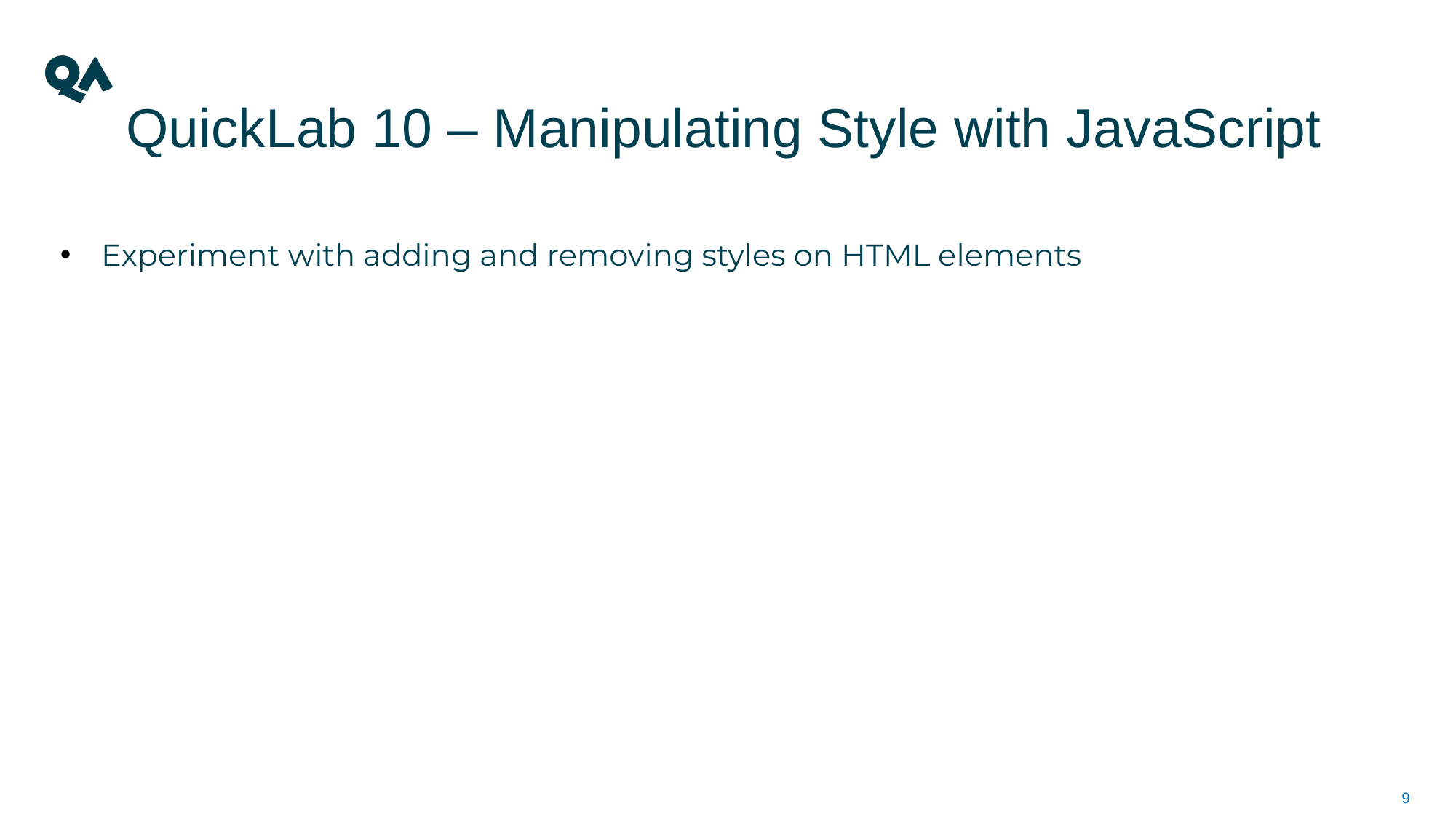

# QuickLab 10 – Manipulating Style with JavaScript
Experiment with adding and removing styles on HTML elements